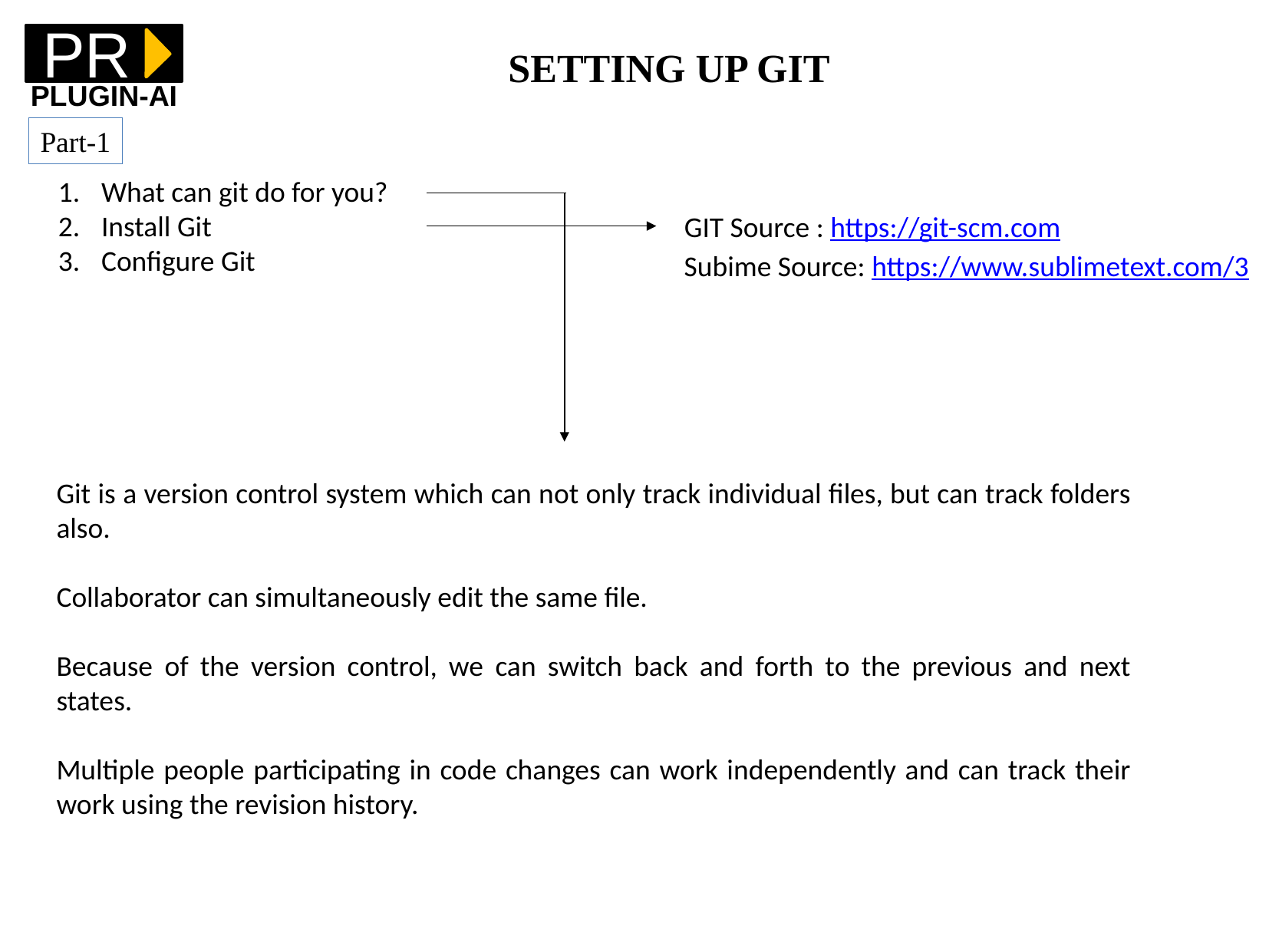

PR

SETTING UP GIT
PLUGIN-AI
Part-1
What can git do for you?
Install Git
Configure Git
GIT Source : https://git-scm.com
Subime Source: https://www.sublimetext.com/3
Git is a version control system which can not only track individual files, but can track folders also.

Collaborator can simultaneously edit the same file.

Because of the version control, we can switch back and forth to the previous and next states.

Multiple people participating in code changes can work independently and can track their work using the revision history.